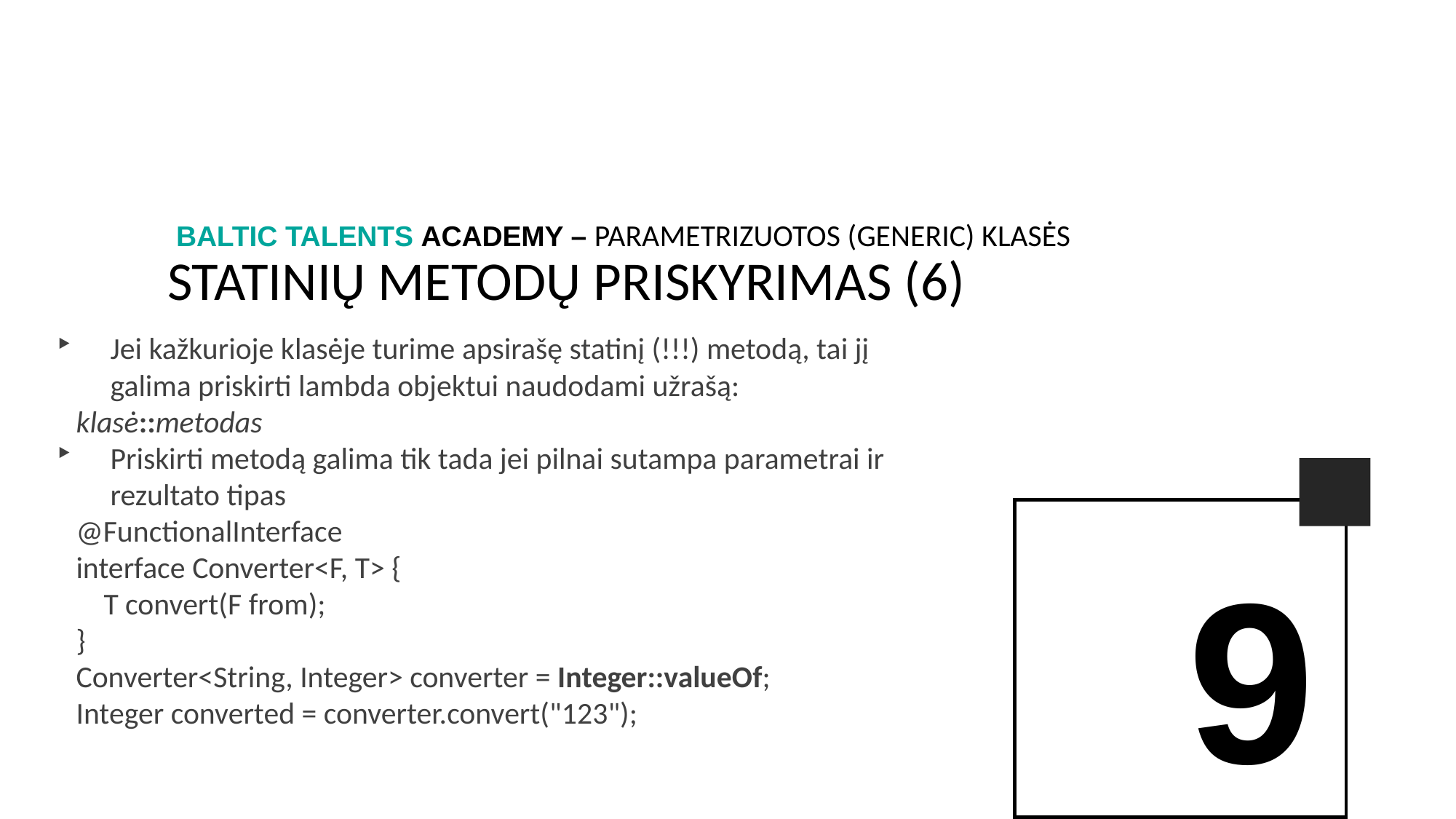

BALTIc TALENTs AcADEMy – Parametrizuotos (generic) klasės
statinių metodų priskyrimas (6)
Jei kažkurioje klasėje turime apsirašę statinį (!!!) metodą, tai jį galima priskirti lambda objektui naudodami užrašą:
klasė::metodas
Priskirti metodą galima tik tada jei pilnai sutampa parametrai ir rezultato tipas
@FunctionalInterface
interface Converter<F, T> {
    T convert(F from);
}
Converter<String, Integer> converter = Integer::valueOf;
Integer converted = converter.convert("123");

9